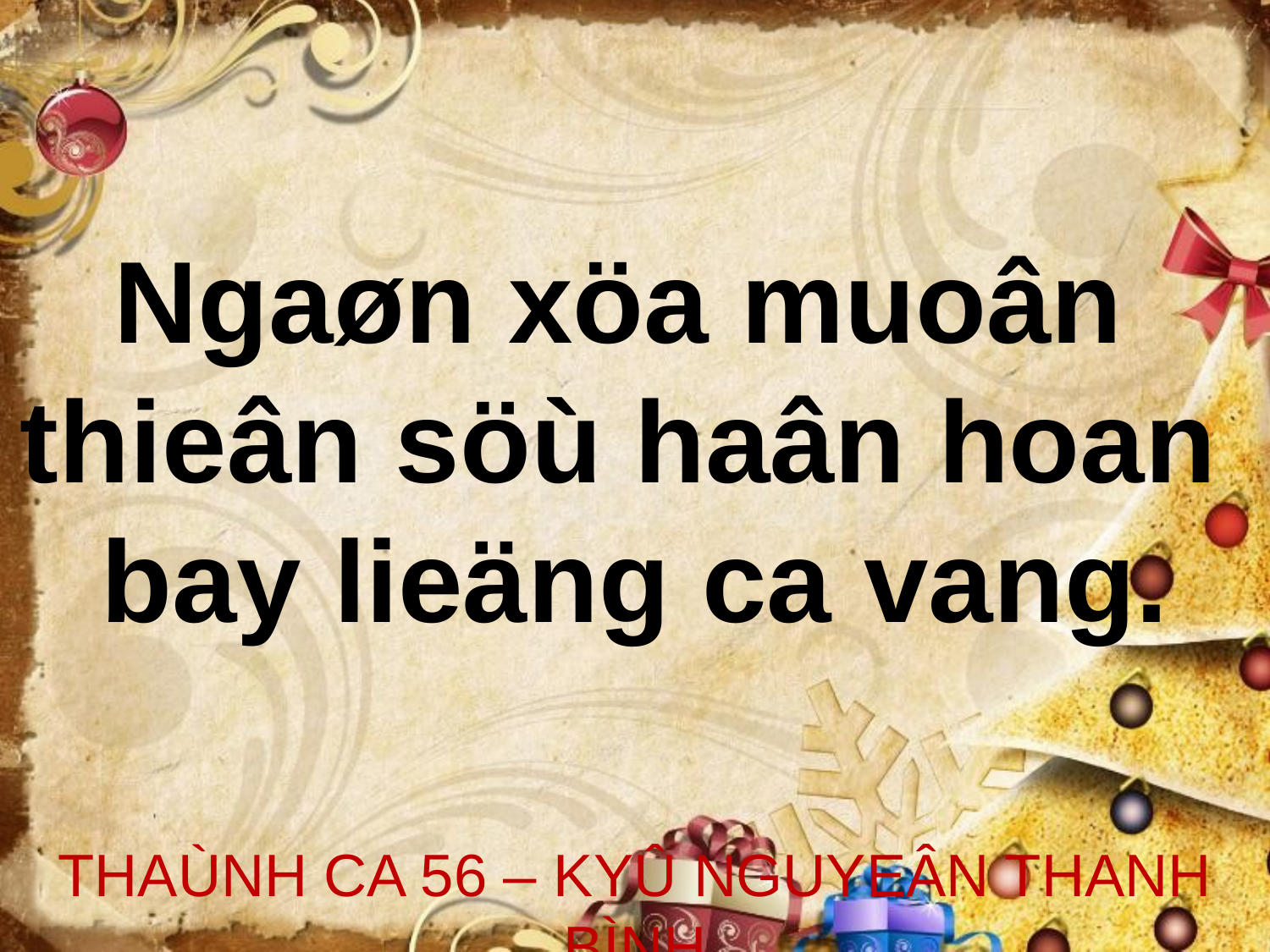

Ngaøn xöa muoân
thieân söù haân hoan
bay lieäng ca vang.
THAÙNH CA 56 – KYÛ NGUYEÂN THANH BÌNH